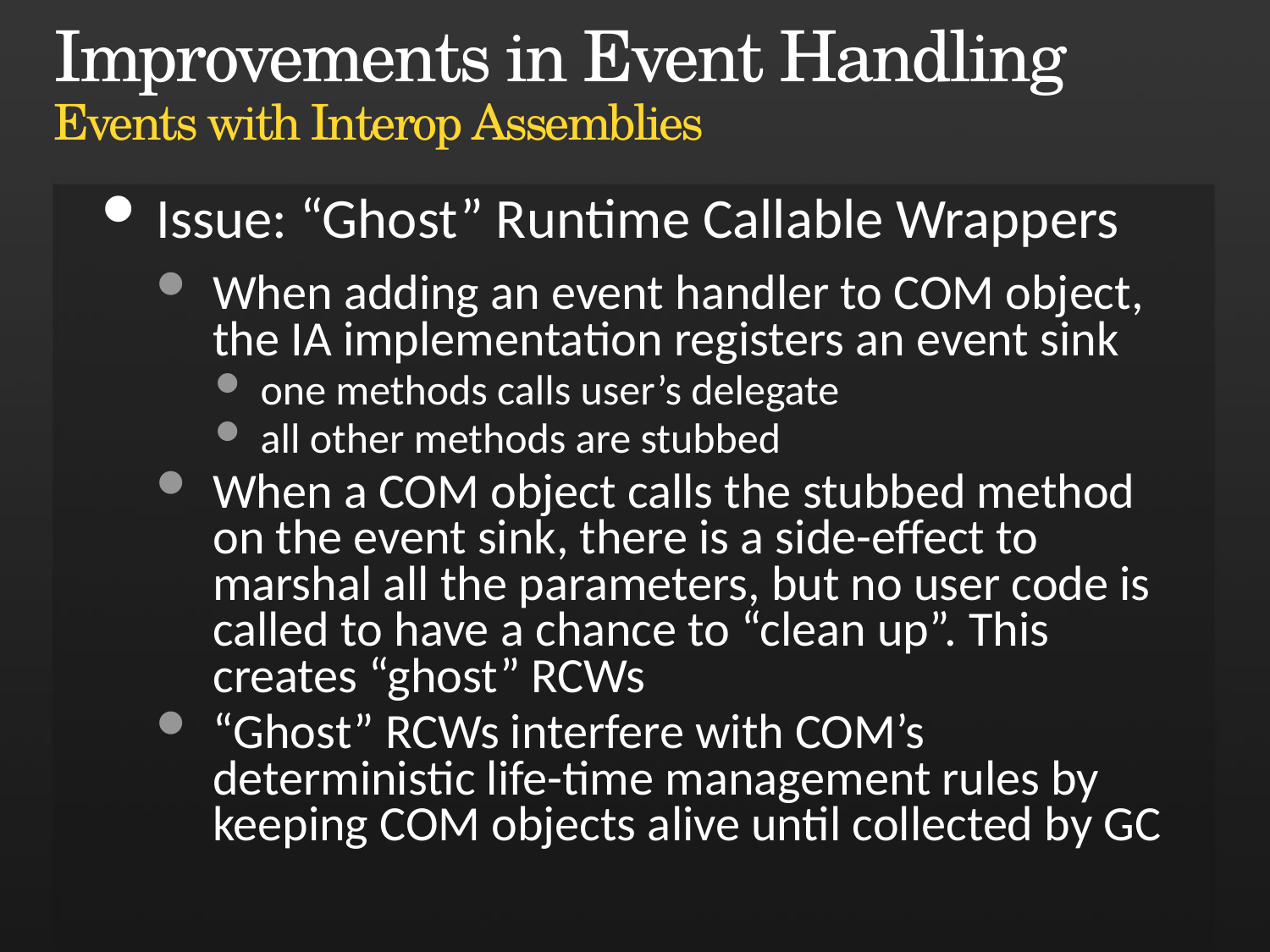

# Improvements in Event Handling Events with Interop Assemblies
Issue: “Ghost” Runtime Callable Wrappers
When adding an event handler to COM object, the IA implementation registers an event sink
one methods calls user’s delegate
all other methods are stubbed
When a COM object calls the stubbed method on the event sink, there is a side-effect to marshal all the parameters, but no user code is called to have a chance to “clean up”. This creates “ghost” RCWs
“Ghost” RCWs interfere with COM’s deterministic life-time management rules by keeping COM objects alive until collected by GC